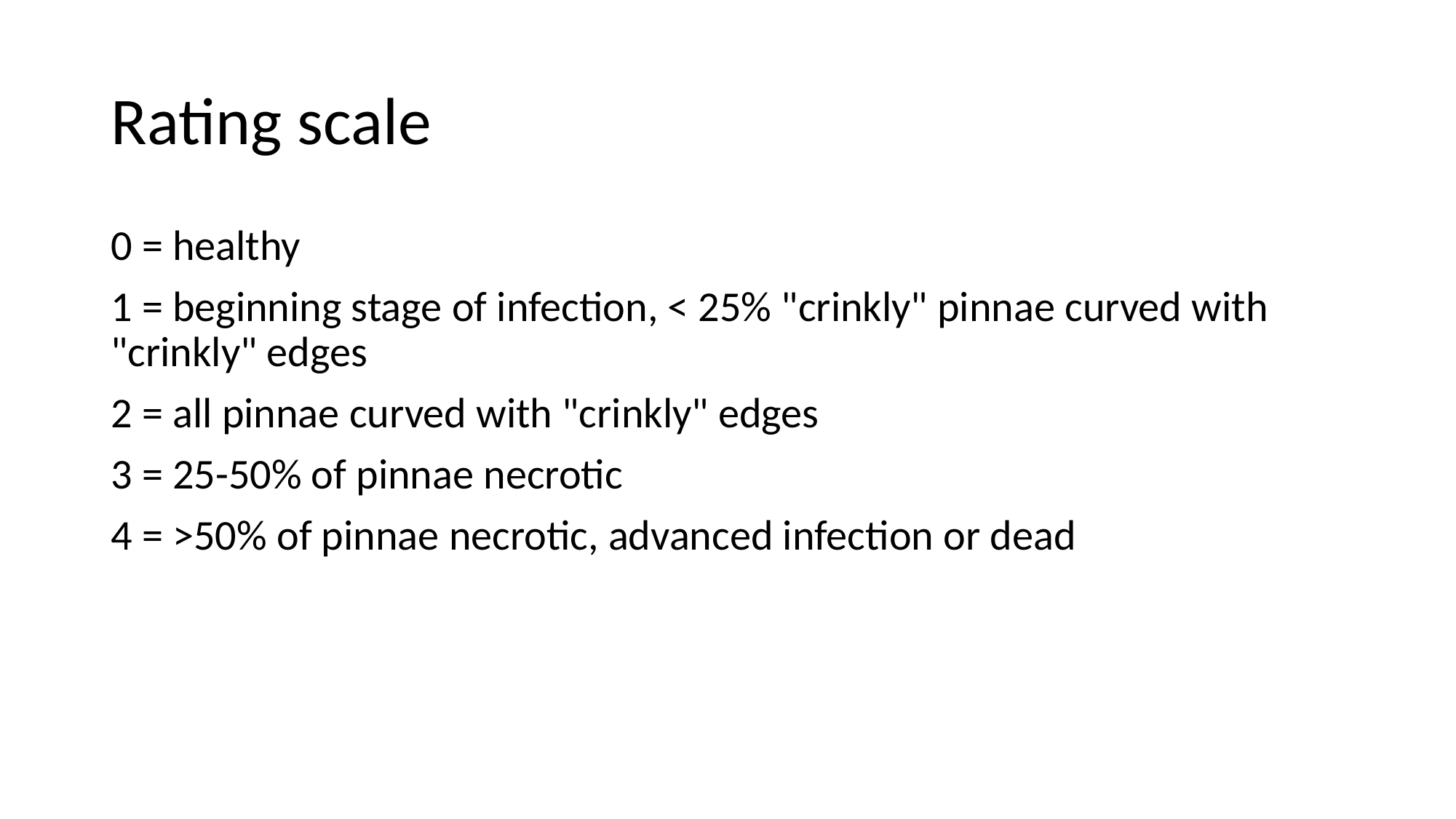

# Rating scale
0 = healthy
1 = beginning stage of infection, < 25% "crinkly" pinnae curved with "crinkly" edges
2 = all pinnae curved with "crinkly" edges
3 = 25-50% of pinnae necrotic
4 = >50% of pinnae necrotic, advanced infection or dead